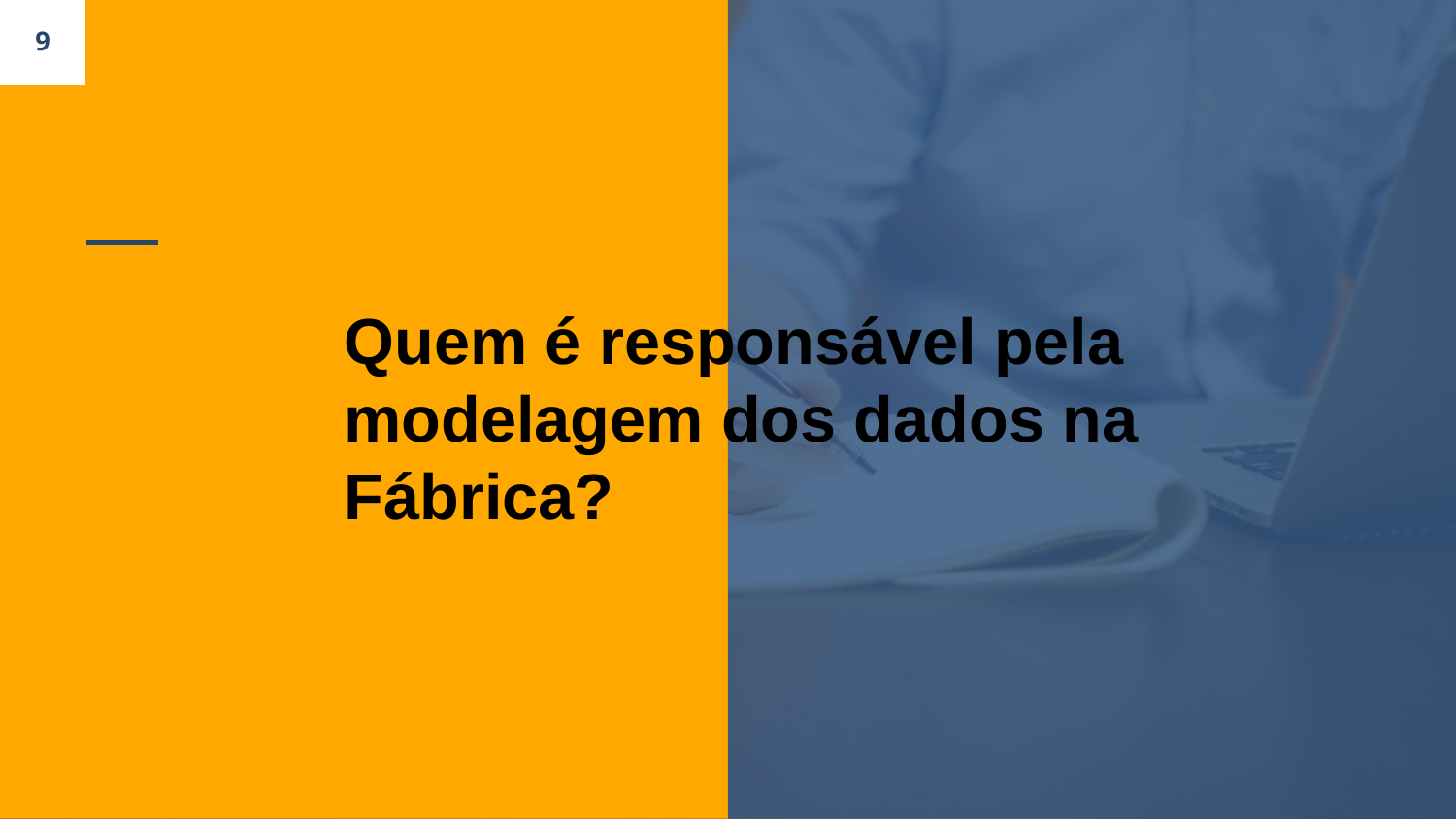

9
# Quem é responsável pela modelagem dos dados na Fábrica?